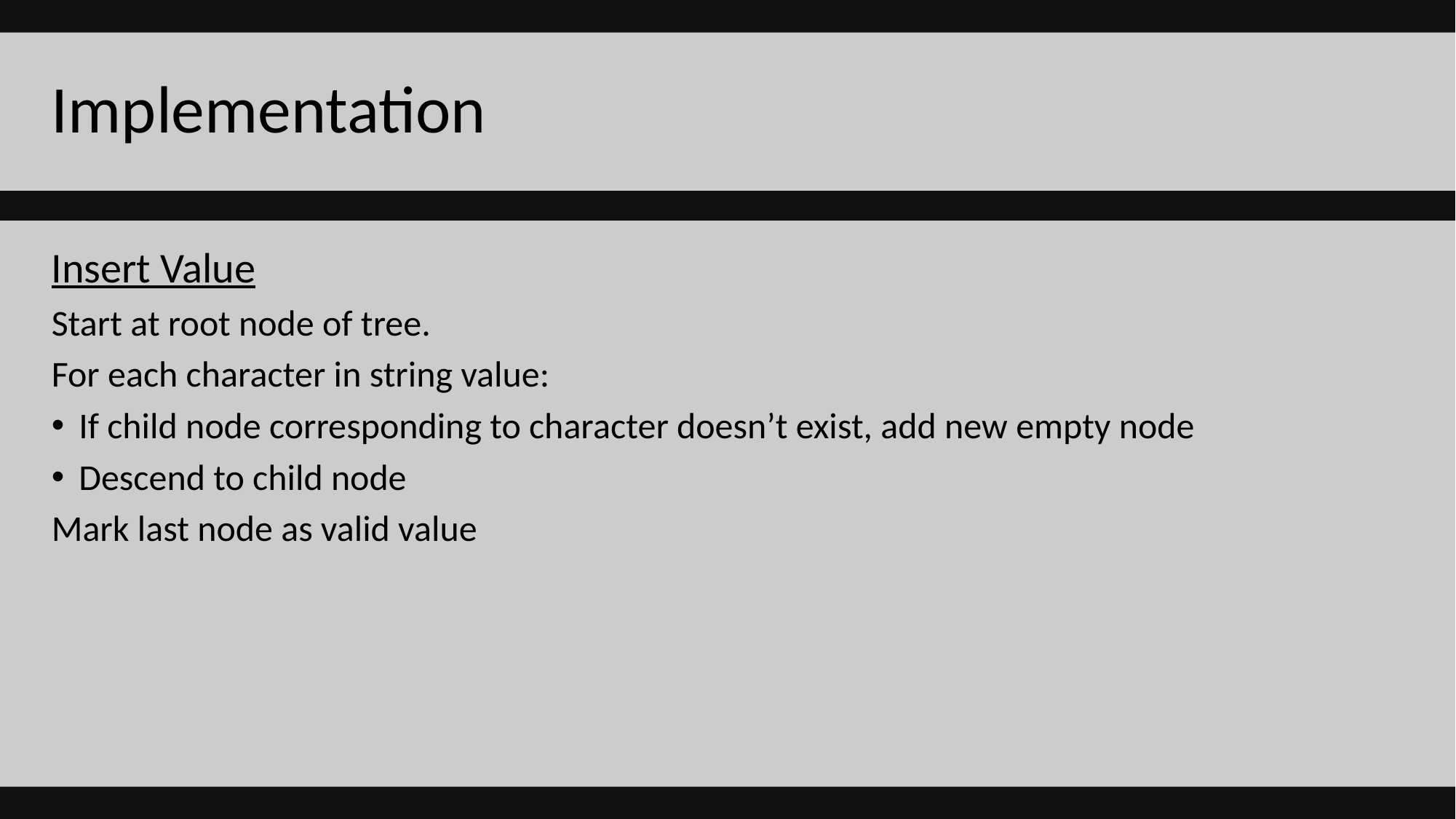

# Implementation
Insert Value
Start at root node of tree.
For each character in string value:
If child node corresponding to character doesn’t exist, add new empty node
Descend to child node
Mark last node as valid value